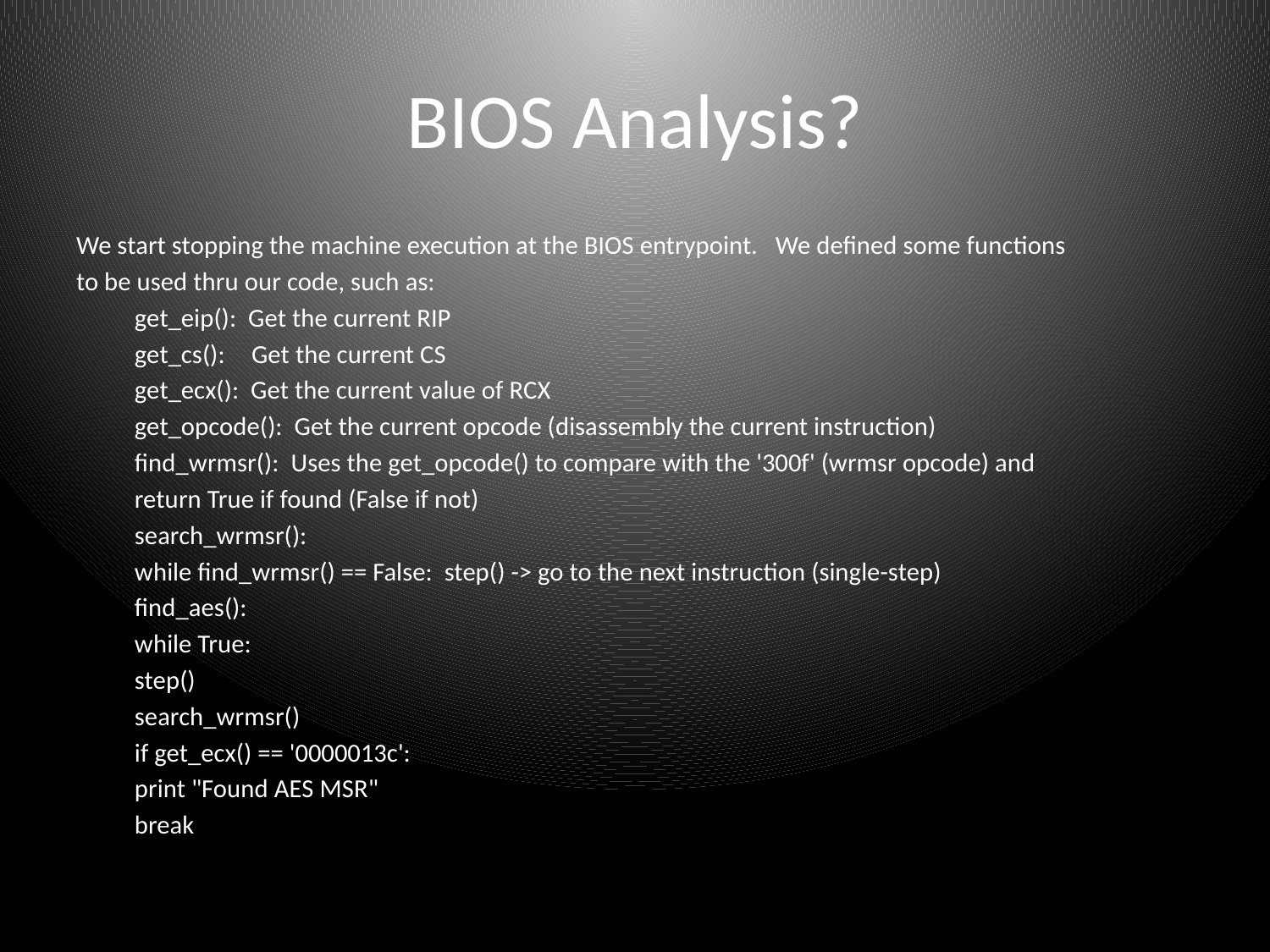

# BIOS Analysis?
We start stopping the machine execution at the BIOS entrypoint.   We defined some functions
to be used thru our code, such as:
	get_eip():  Get the current RIP
	get_cs():	Get the current CS
	get_ecx():  Get the current value of RCX
	get_opcode():  Get the current opcode (disassembly the current instruction)
	find_wrmsr():  Uses the get_opcode() to compare with the '300f' (wrmsr opcode) and
		return True if found (False if not)
	search_wrmsr():
		while find_wrmsr() == False:  step() -> go to the next instruction (single-step)
	find_aes():
		while True:
			step()
			search_wrmsr()
			if get_ecx() == '0000013c':
				print "Found AES MSR"
				break